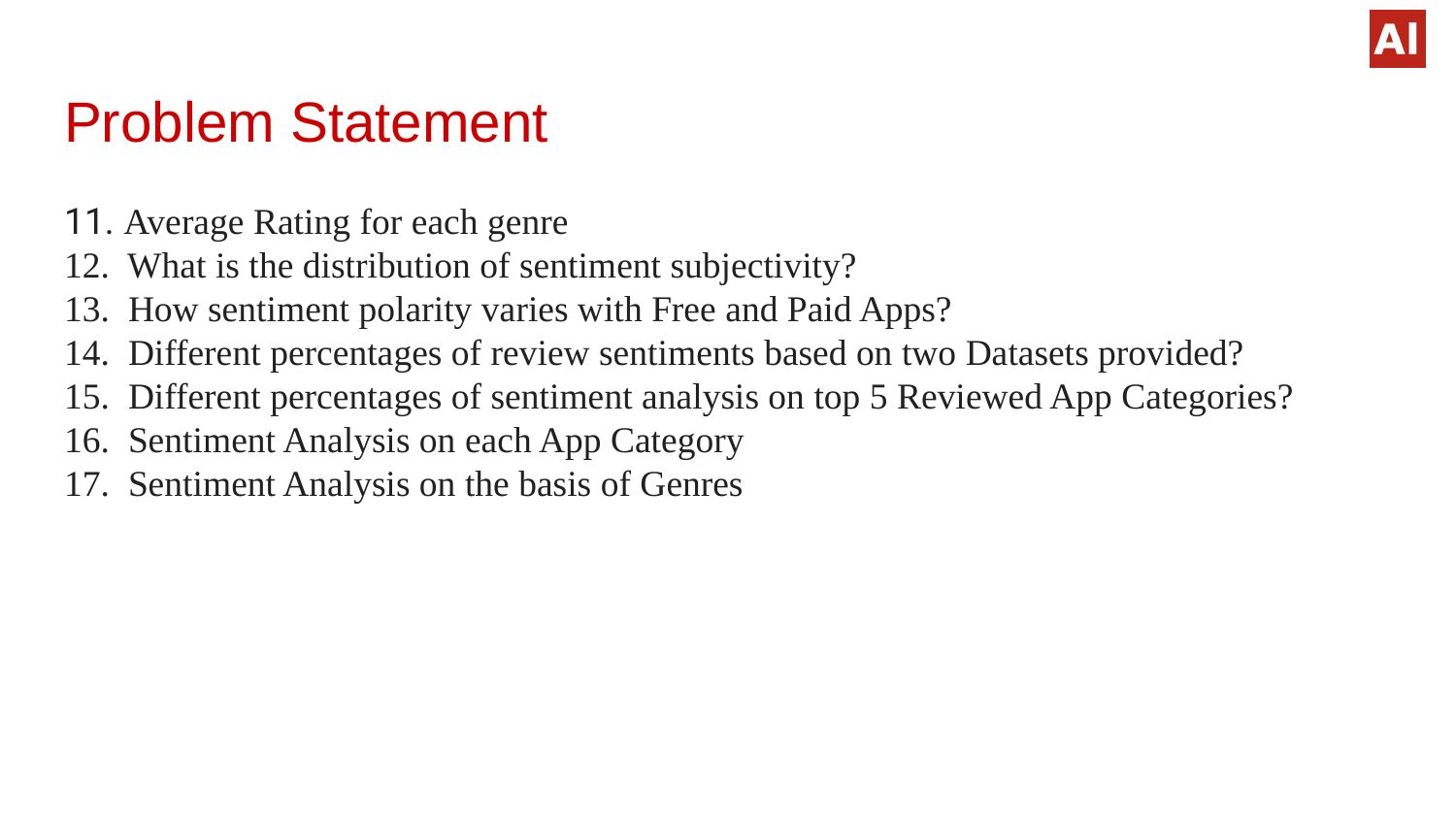

# Problem Statement
11. Average Rating for each genre
12.  What is the distribution of sentiment subjectivity?
13.  How sentiment polarity varies with Free and Paid Apps?
14.  Different percentages of review sentiments based on two Datasets provided?
15.  Different percentages of sentiment analysis on top 5 Reviewed App Categories?
16.  Sentiment Analysis on each App Category
17.  Sentiment Analysis on the basis of Genres